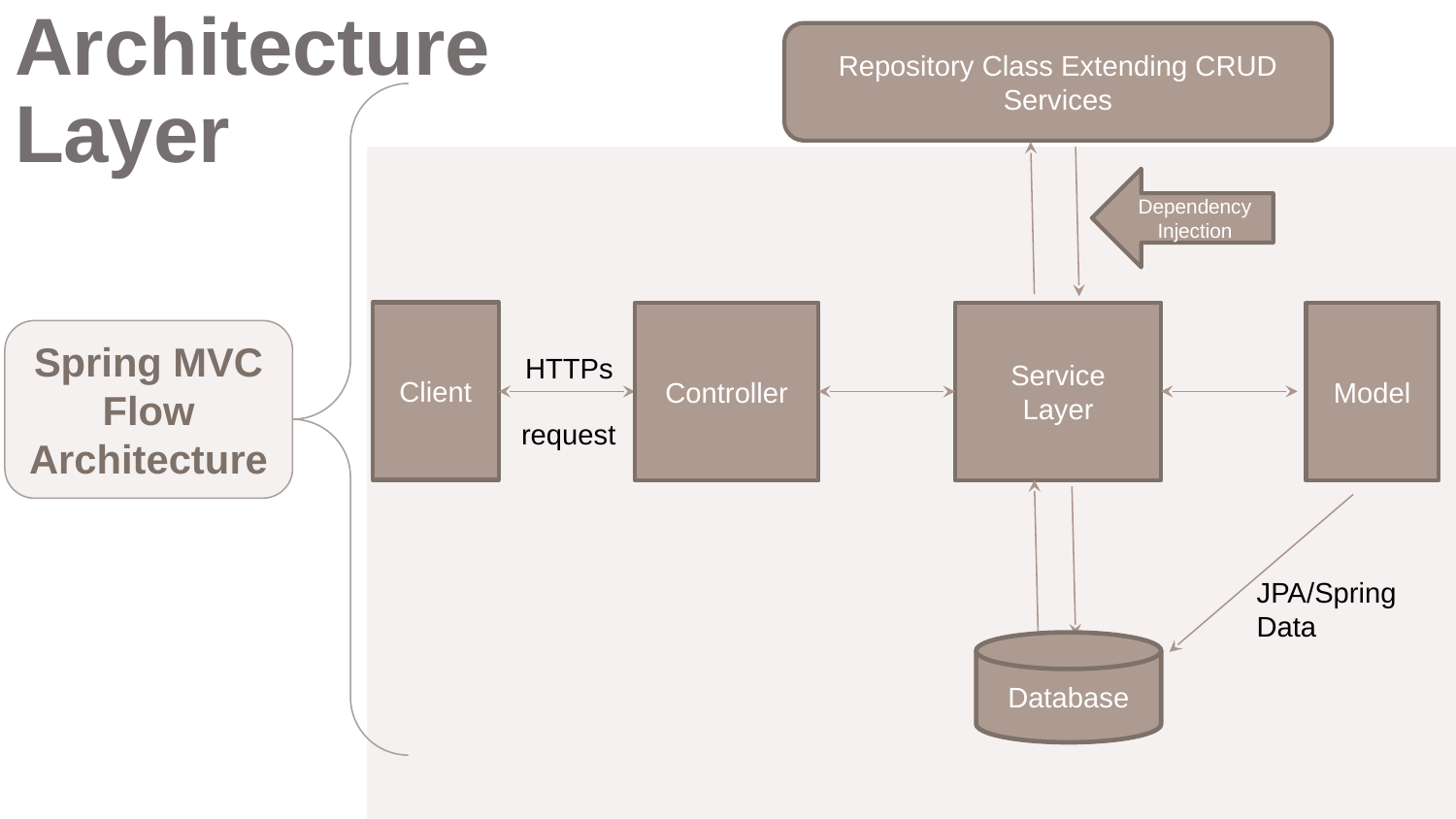

Architecture Layer
Repository Class Extending CRUD Services

Dependency
Injection
Client
Service
Layer
Controller
Model
Spring MVC Flow Architecture
HTTPs
request
JPA/Spring Data
Database